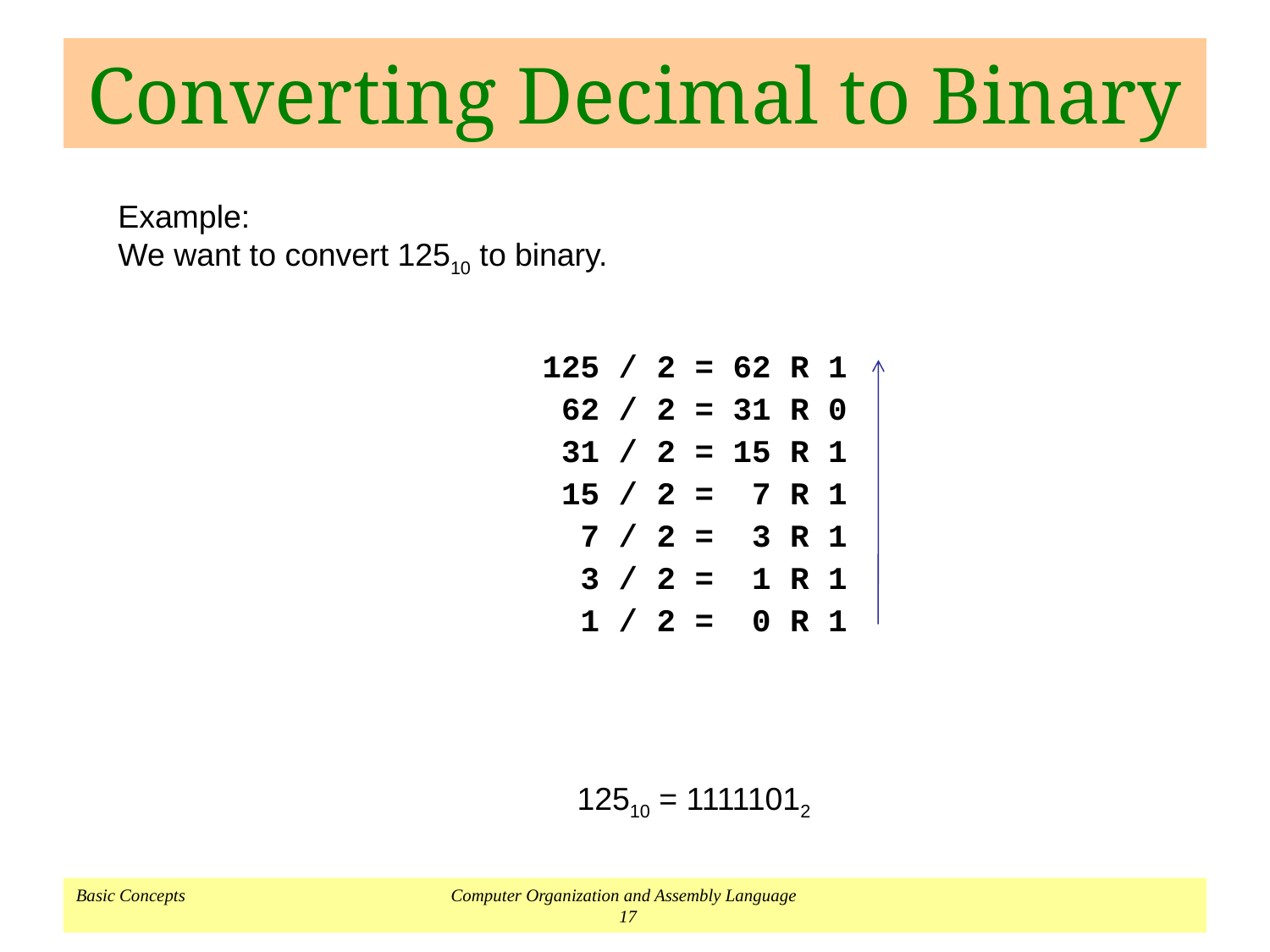

# Converting Decimal to Binary
Example:
We want to convert 12510 to binary.
125 / 2 = 62 R 1
 62 / 2 = 31 R 0
 31 / 2 = 15 R 1
 15 / 2 =  7 R 1
  7 / 2 =  3 R 1
  3 / 2 =  1 R 1
  1 / 2 =  0 R 1
12510 = 11111012